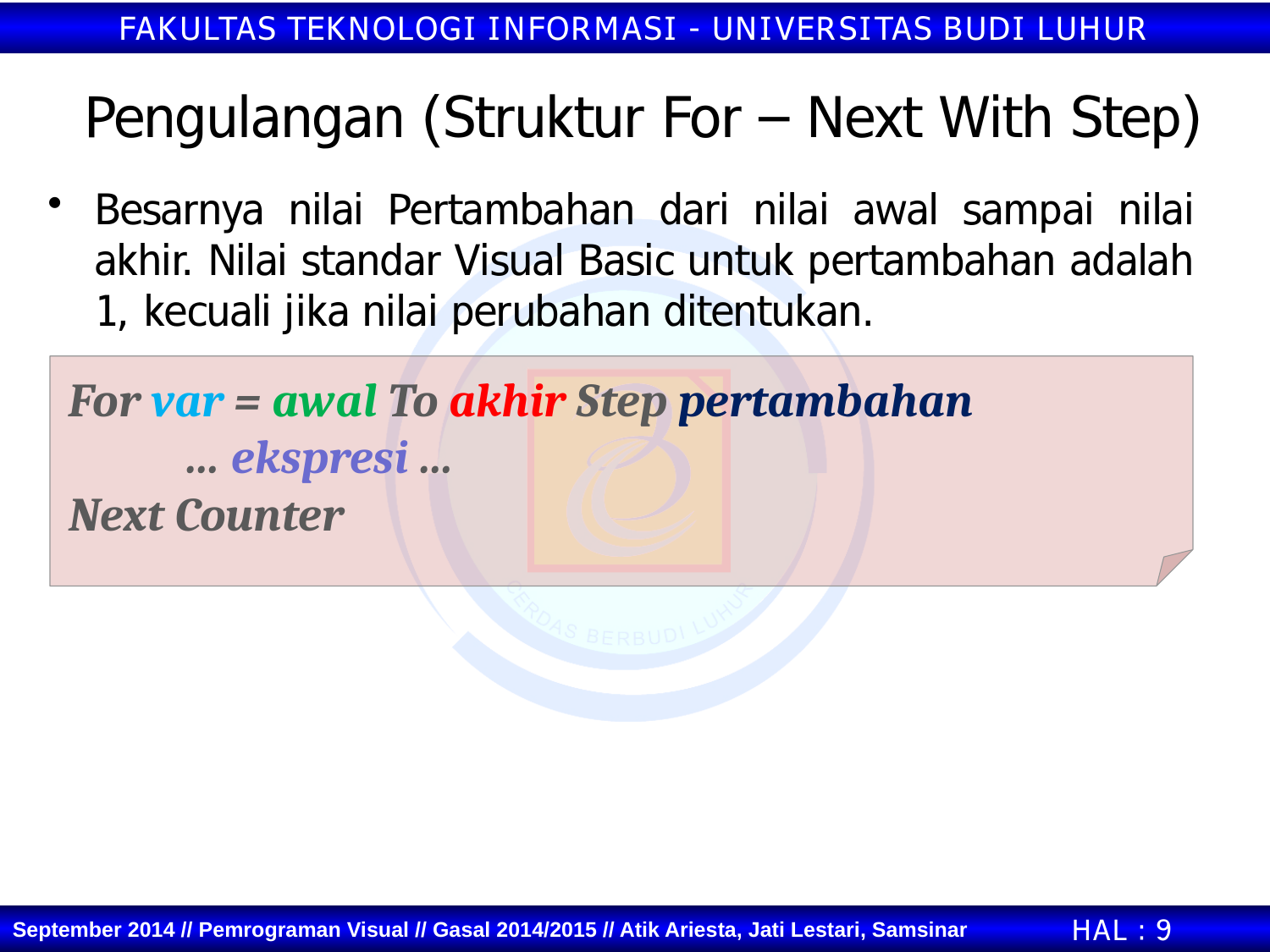

# Pengulangan (Struktur For – Next With Step)
Besarnya nilai Pertambahan dari nilai awal sampai nilai akhir. Nilai standar Visual Basic untuk pertambahan adalah 1, kecuali jika nilai perubahan ditentukan.
For var = awal To akhir Step pertambahan
           … ekspresi …
Next Counter